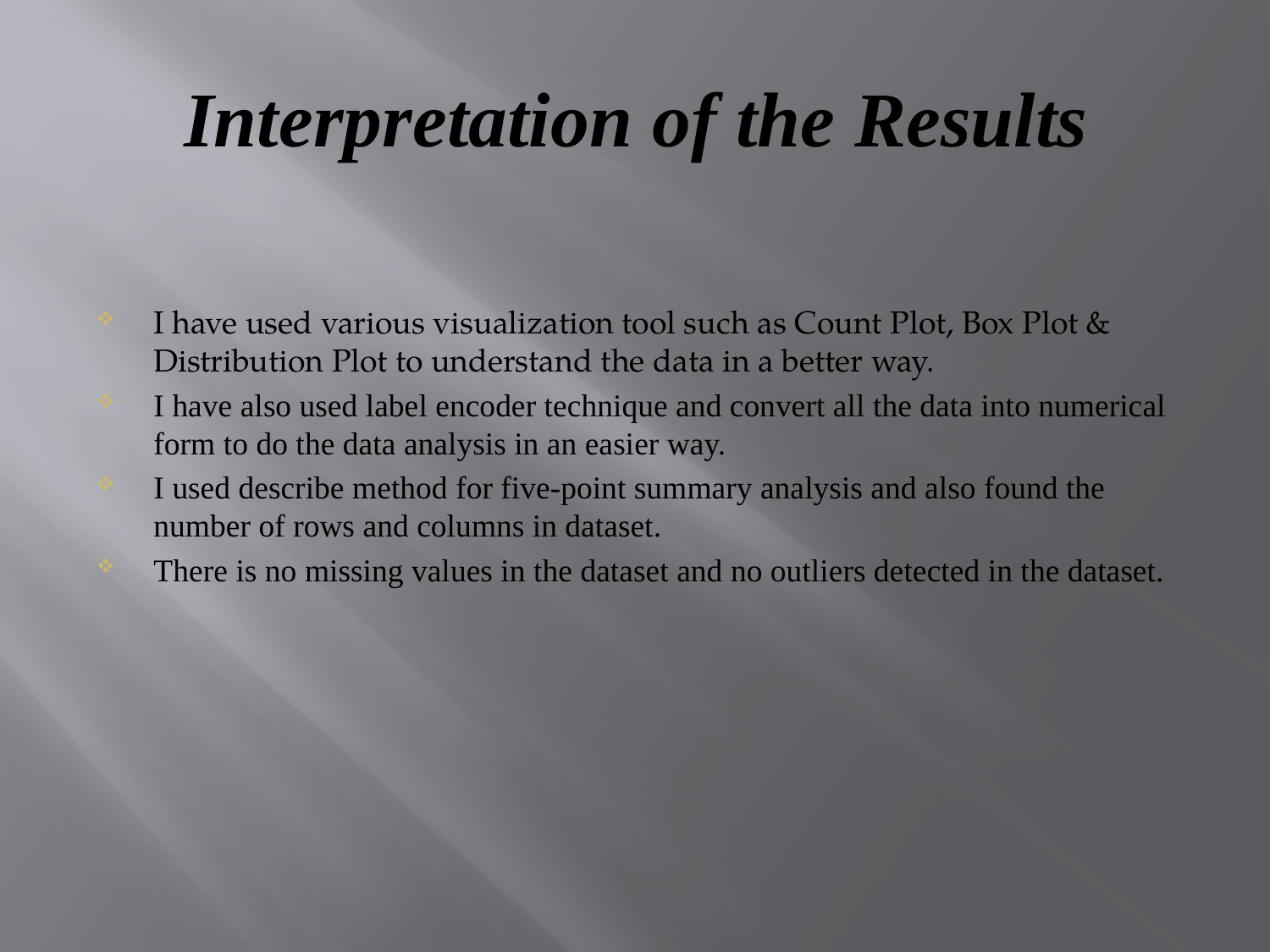

# Interpretation of the Results
I have used various visualization tool such as Count Plot, Box Plot & Distribution Plot to understand the data in a better way.
I have also used label encoder technique and convert all the data into numerical form to do the data analysis in an easier way.
I used describe method for five-point summary analysis and also found the number of rows and columns in dataset.
There is no missing values in the dataset and no outliers detected in the dataset.